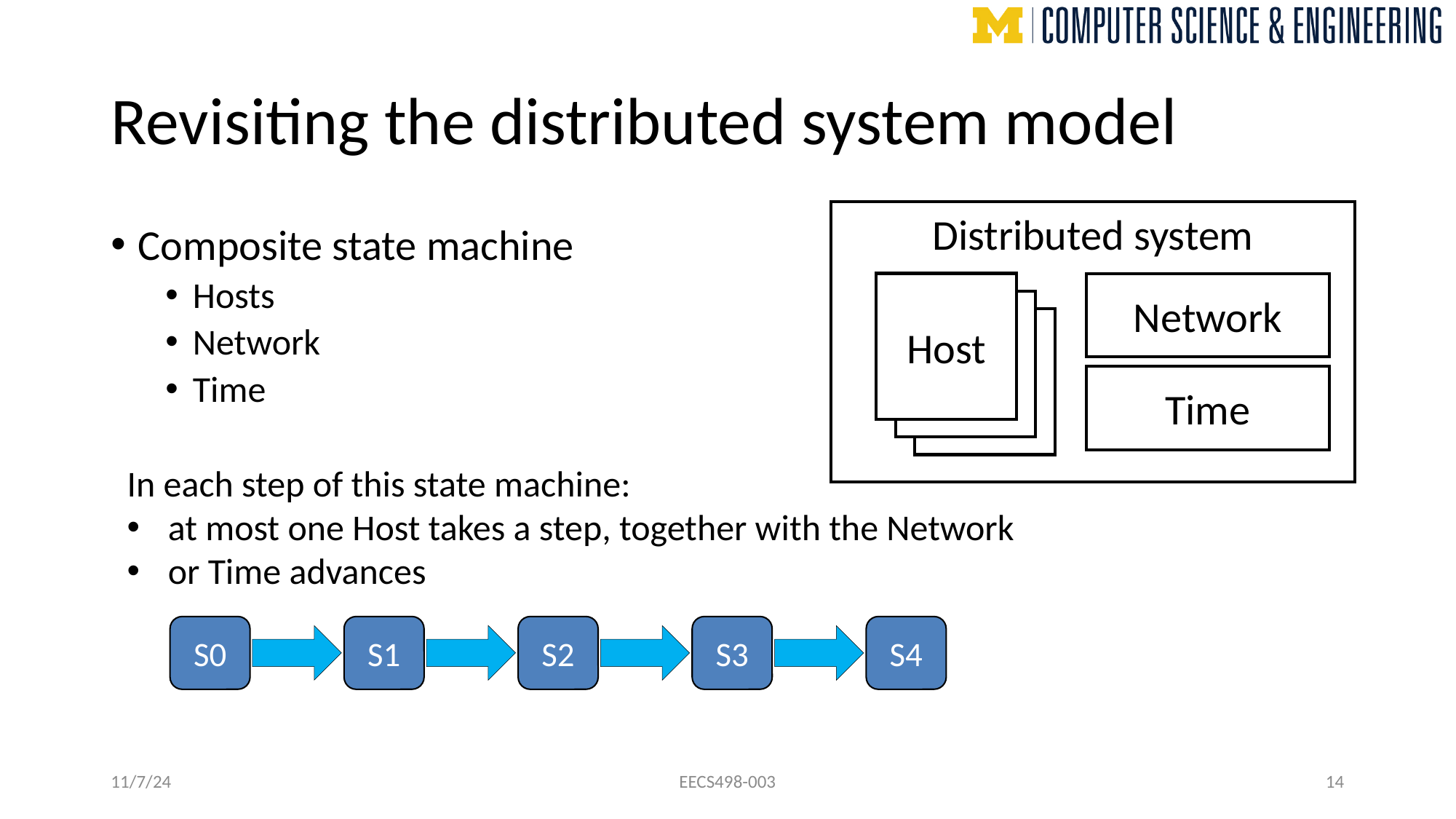

# Revisiting the distributed system model
Distributed system
Host
Network
Host
Host
Time
Composite state machine
Hosts
Network
Time
In each step of this state machine:
at most one Host takes a step, together with the Network
or Time advances

S0
S1
S2
S3
S4
11/7/24
EECS498-003
14